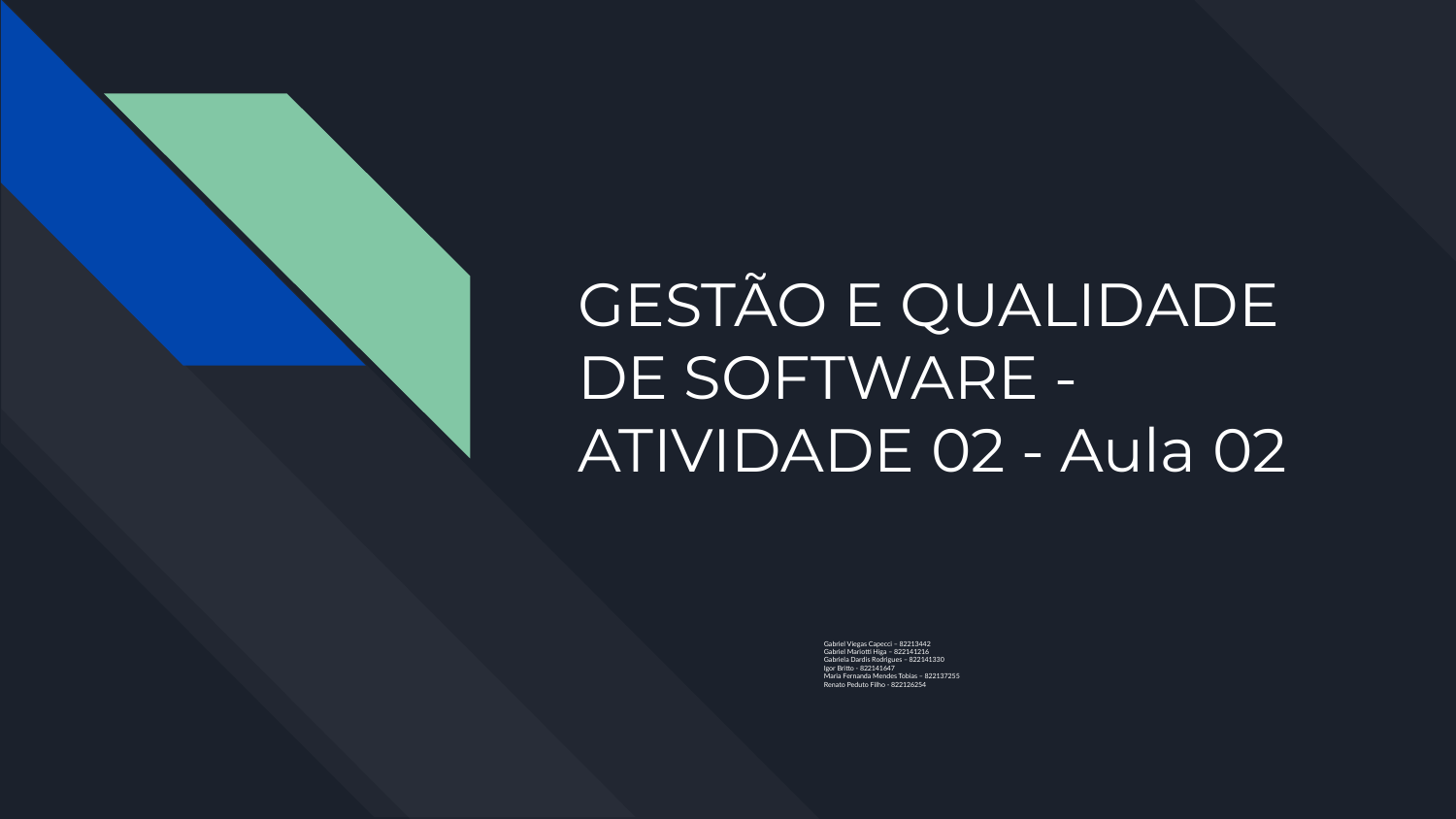

# GESTÃO E QUALIDADE DE SOFTWARE - ATIVIDADE 02 - Aula 02
Gabriel Viegas Capecci – 82213442
Gabriel Mariotti Higa – 822141216
Gabriela Dardis Rodrigues – 822141330
Igor Britto - 822141647
Maria Fernanda Mendes Tobias – 822137255
Renato Peduto Filho - 822126254